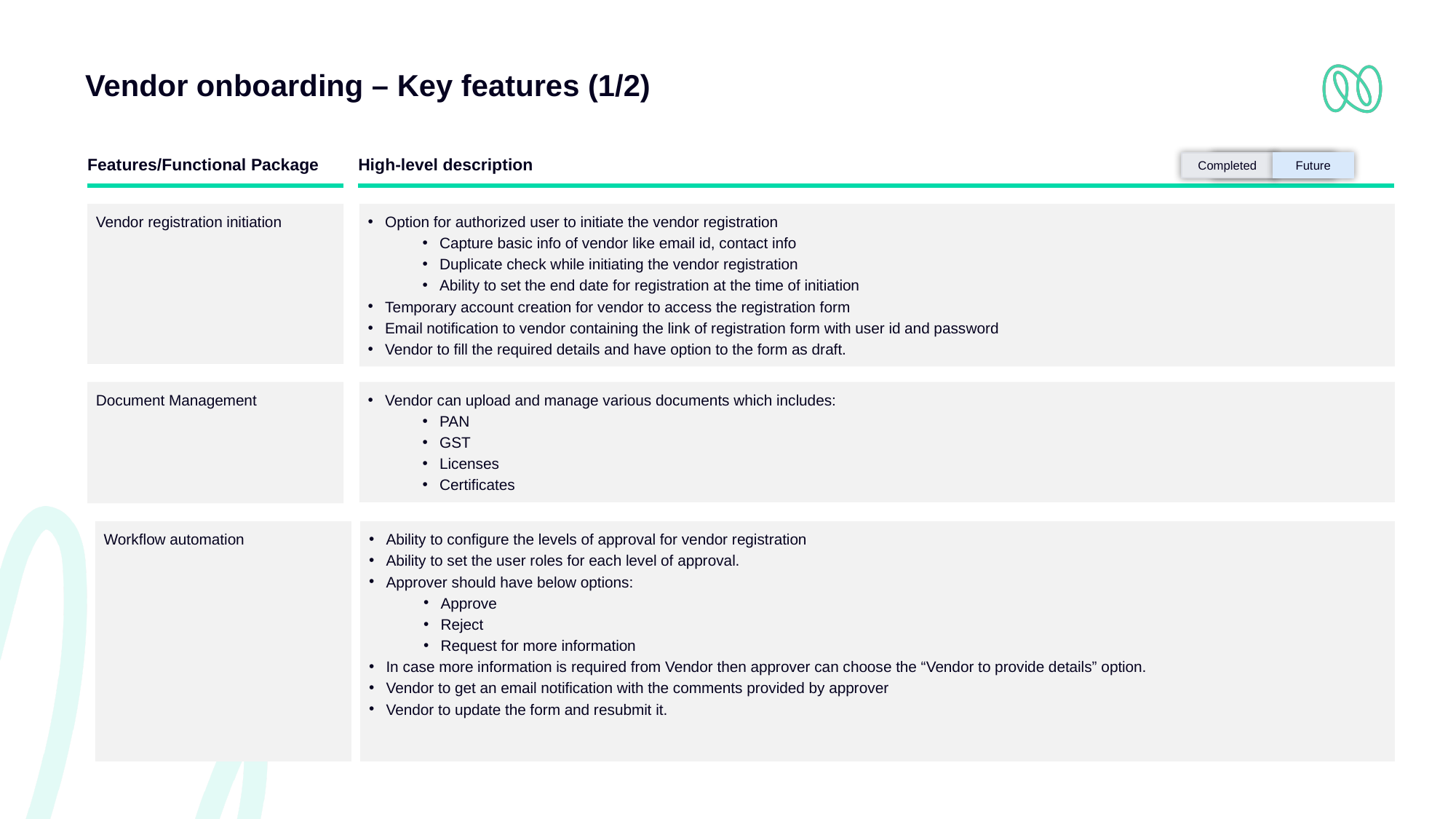

# Vendor onboarding – Key features (1/2)
Features/Functional Package
High-level description
Completed

Future

Vendor registration initiation
Option for authorized user to initiate the vendor registration
Capture basic info of vendor like email id, contact info
Duplicate check while initiating the vendor registration
Ability to set the end date for registration at the time of initiation
Temporary account creation for vendor to access the registration form
Email notification to vendor containing the link of registration form with user id and password
Vendor to fill the required details and have option to the form as draft.
Document Management
Vendor can upload and manage various documents which includes:
PAN
GST
Licenses
Certificates
Ability to configure the levels of approval for vendor registration
Ability to set the user roles for each level of approval.
Approver should have below options:
Approve
Reject
Request for more information
In case more information is required from Vendor then approver can choose the “Vendor to provide details” option.
Vendor to get an email notification with the comments provided by approver
Vendor to update the form and resubmit it.
Workflow automation